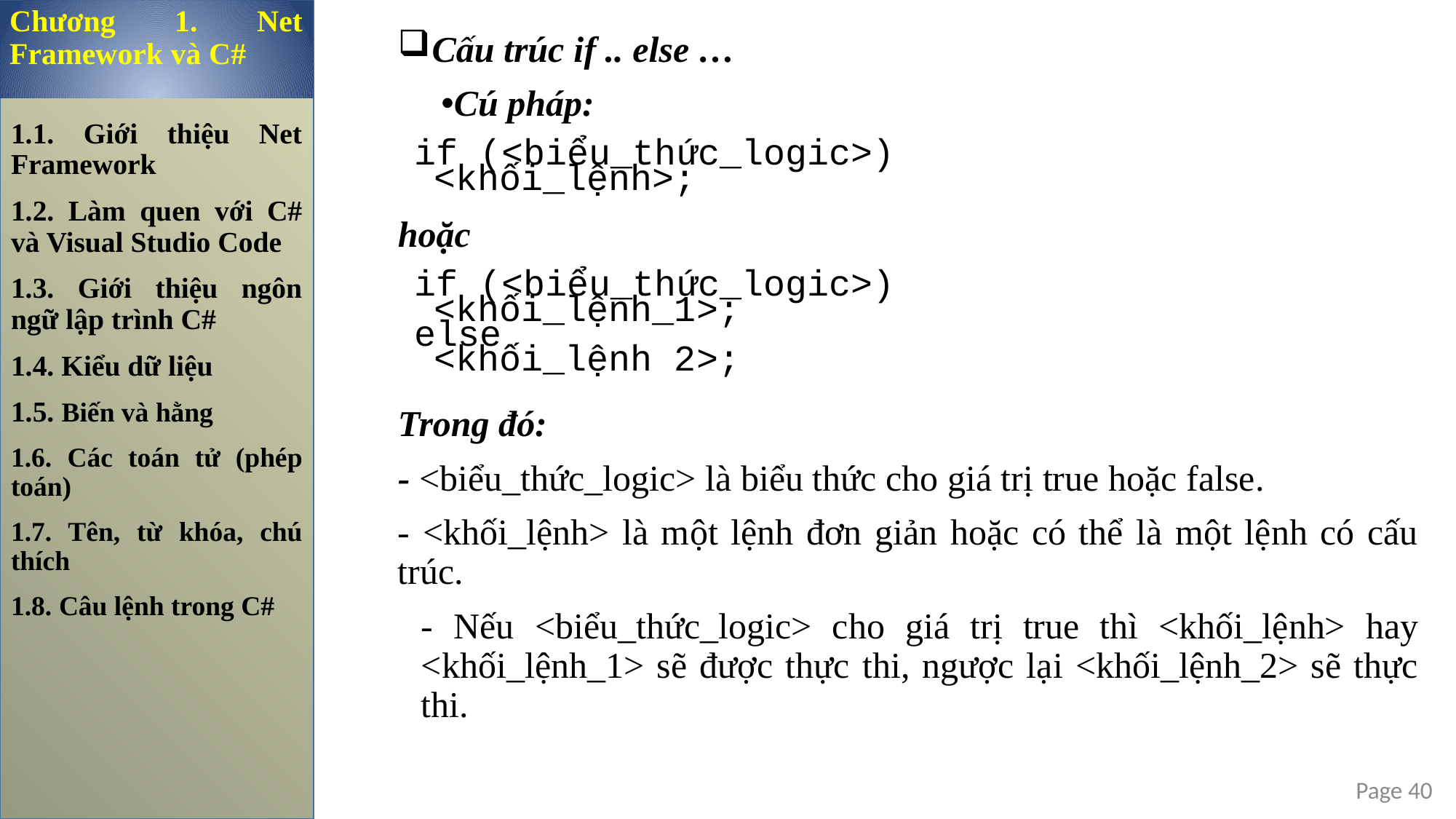

Chương 1. Net Framework và C#
Cấu trúc if .. else …
Cú pháp:
if (<biểu_thức_logic>)
<khối_lệnh>;
hoặc
if (<biểu_thức_logic>)
<khối_lệnh_1>;
else
<khối_lệnh 2>;

Trong đó:
- <biểu_thức_logic> là biểu thức cho giá trị true hoặc false.
- <khối_lệnh> là một lệnh đơn giản hoặc có thể là một lệnh có cấu trúc.
- Nếu <biểu_thức_logic> cho giá trị true thì <khối_lệnh> hay <khối_lệnh_1> sẽ được thực thi, ngược lại <khối_lệnh_2> sẽ thực thi.

1.1. Giới thiệu Net Framework
1.2. Làm quen với C# và Visual Studio Code
1.3. Giới thiệu ngôn ngữ lập trình C#
1.4. Kiểu dữ liệu
1.5. Biến và hằng
1.6. Các toán tử (phép toán)
1.7. Tên, từ khóa, chú thích
1.8. Câu lệnh trong C#
Page 40